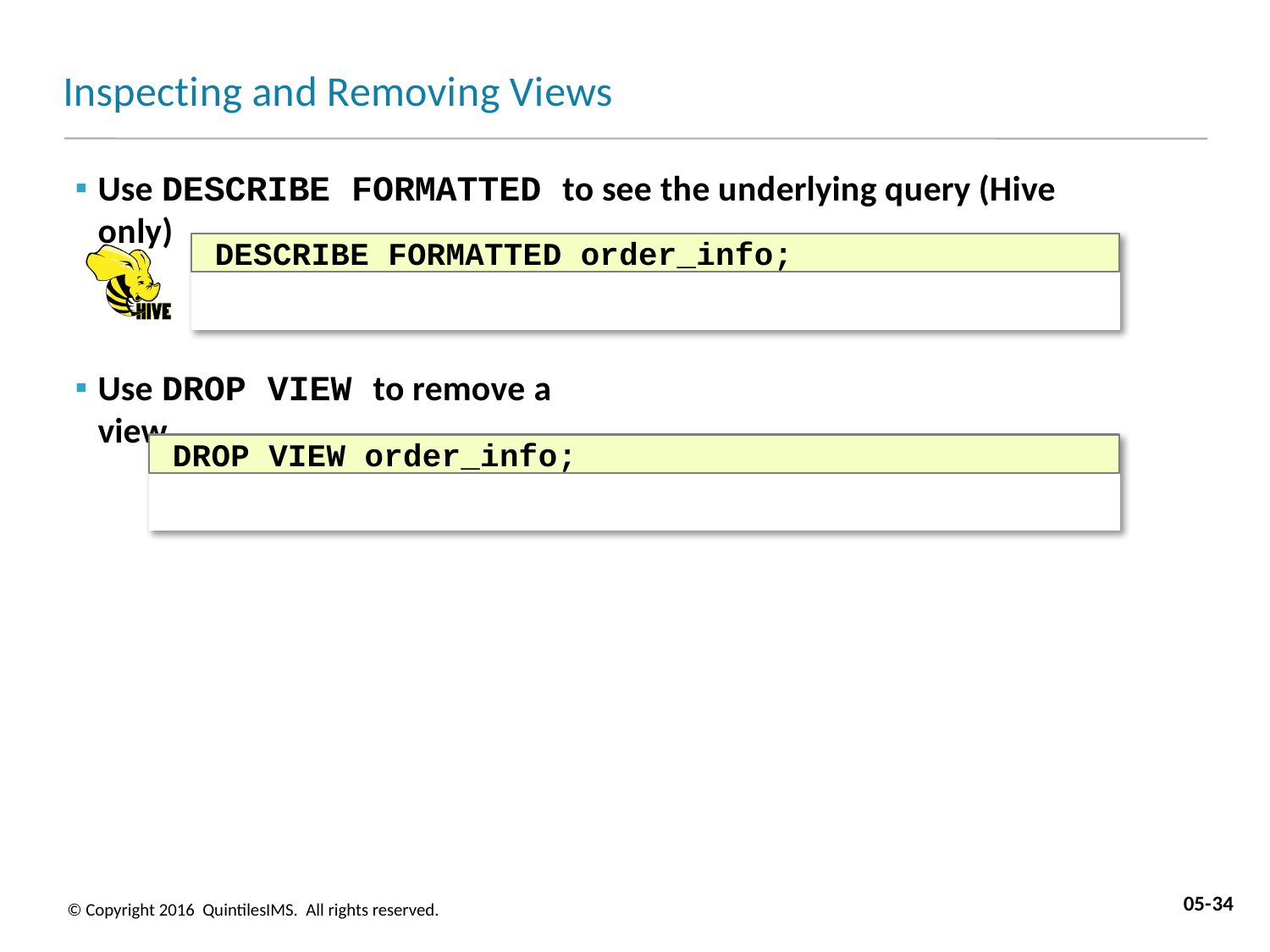

# Inspecting and Removing Views
Use DESCRIBE FORMATTED to see the underlying query (Hive only)

DESCRIBE FORMATTED order_info;

Use DROP VIEW to remove a view

DROP VIEW order_info;

05-34
© Copyright 2016  QuintilesIMS.  All rights reserved.